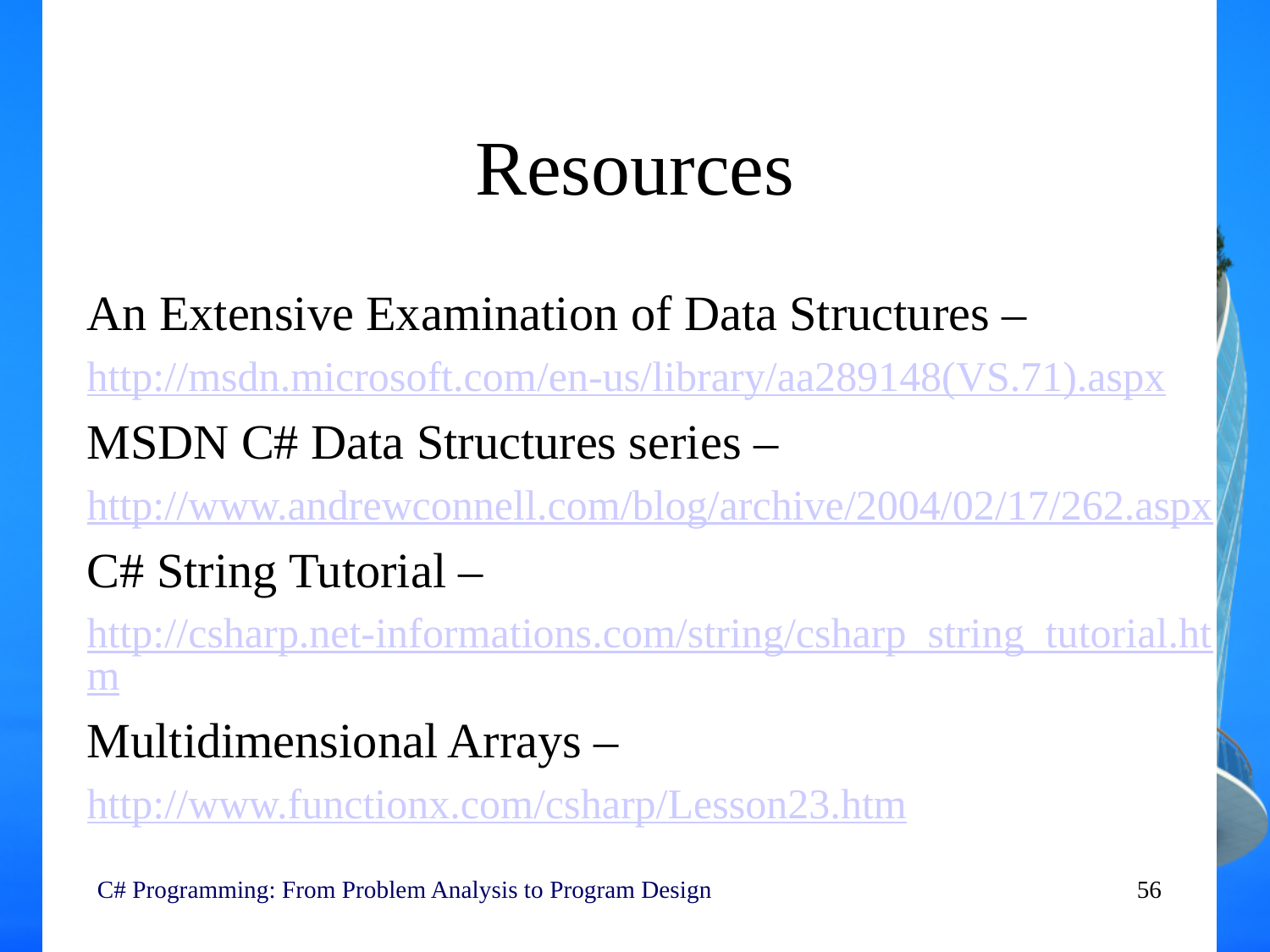

# Resources
An Extensive Examination of Data Structures –
http://msdn.microsoft.com/en-us/library/aa289148(VS.71).aspx
MSDN C# Data Structures series –
http://www.andrewconnell.com/blog/archive/2004/02/17/262.aspx
C# String Tutorial –
http://csharp.net-informations.com/string/csharp_string_tutorial.htm
Multidimensional Arrays –
http://www.functionx.com/csharp/Lesson23.htm

C# Programming: From Problem Analysis to Program Design

56